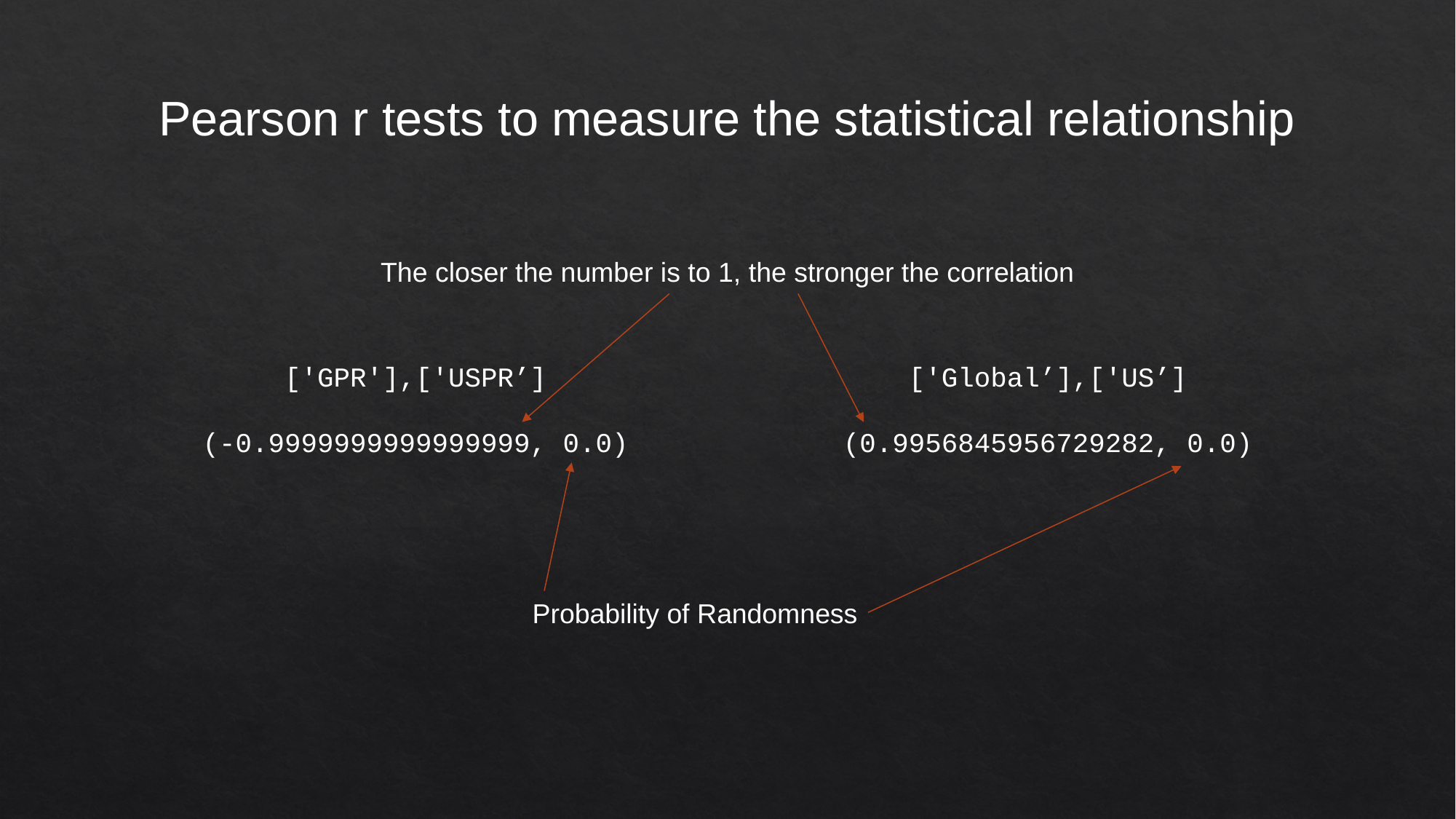

Pearson r tests to measure the statistical relationship
The closer the number is to 1, the stronger the correlation
['GPR'],['USPR’]

(-0.9999999999999999, 0.0)
['Global’],['US’]

(0.9956845956729282, 0.0)
Probability of Randomness